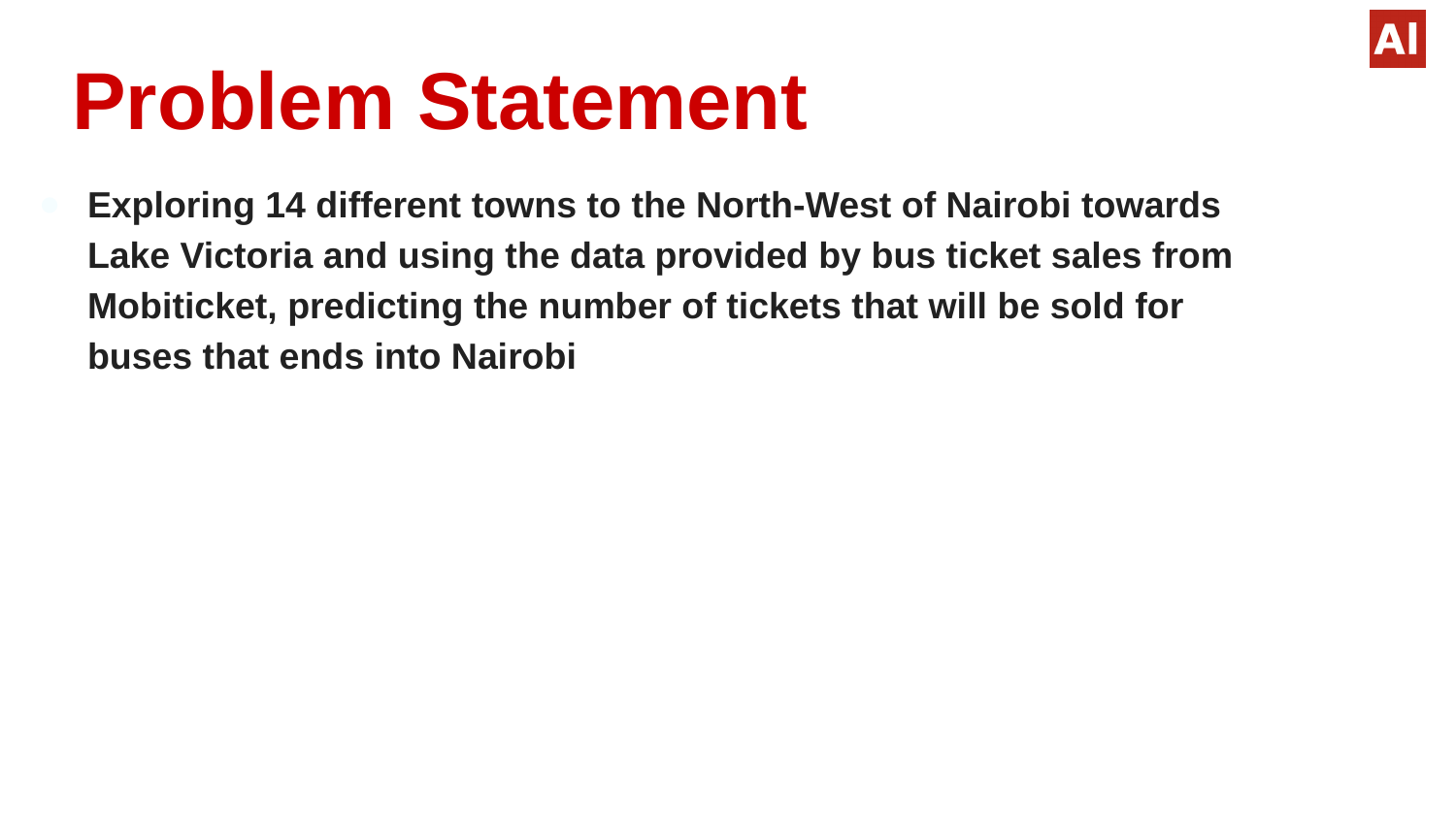

# Problem Statement
Exploring 14 different towns to the North-West of Nairobi towards Lake Victoria and using the data provided by bus ticket sales from Mobiticket, predicting the number of tickets that will be sold for buses that ends into Nairobi